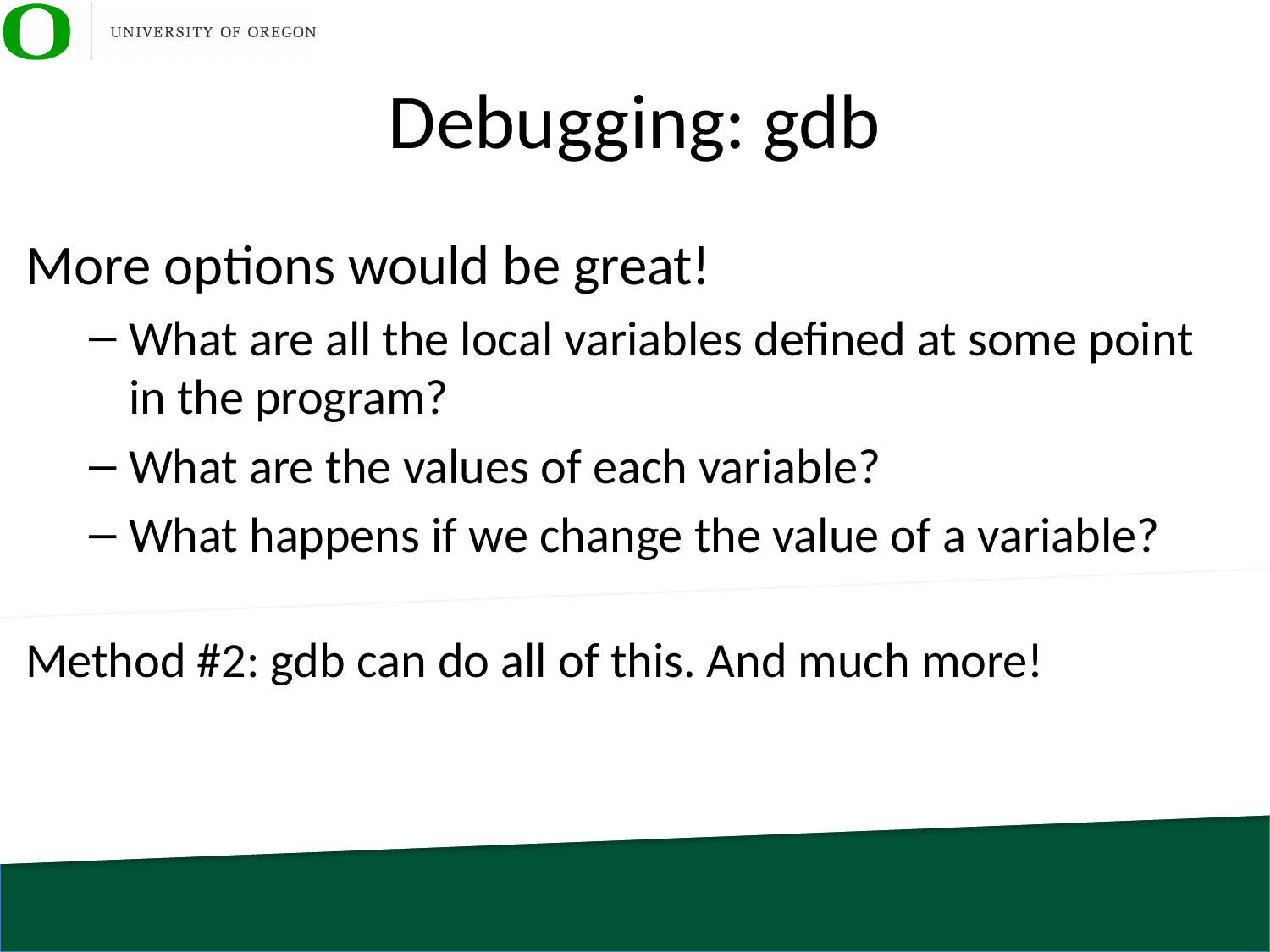

# Debugging: gdb
More options would be great!
What are all the local variables defined at some point in the program?
What are the values of each variable?
What happens if we change the value of a variable?

Method #2: gdb can do all of this. And much more!